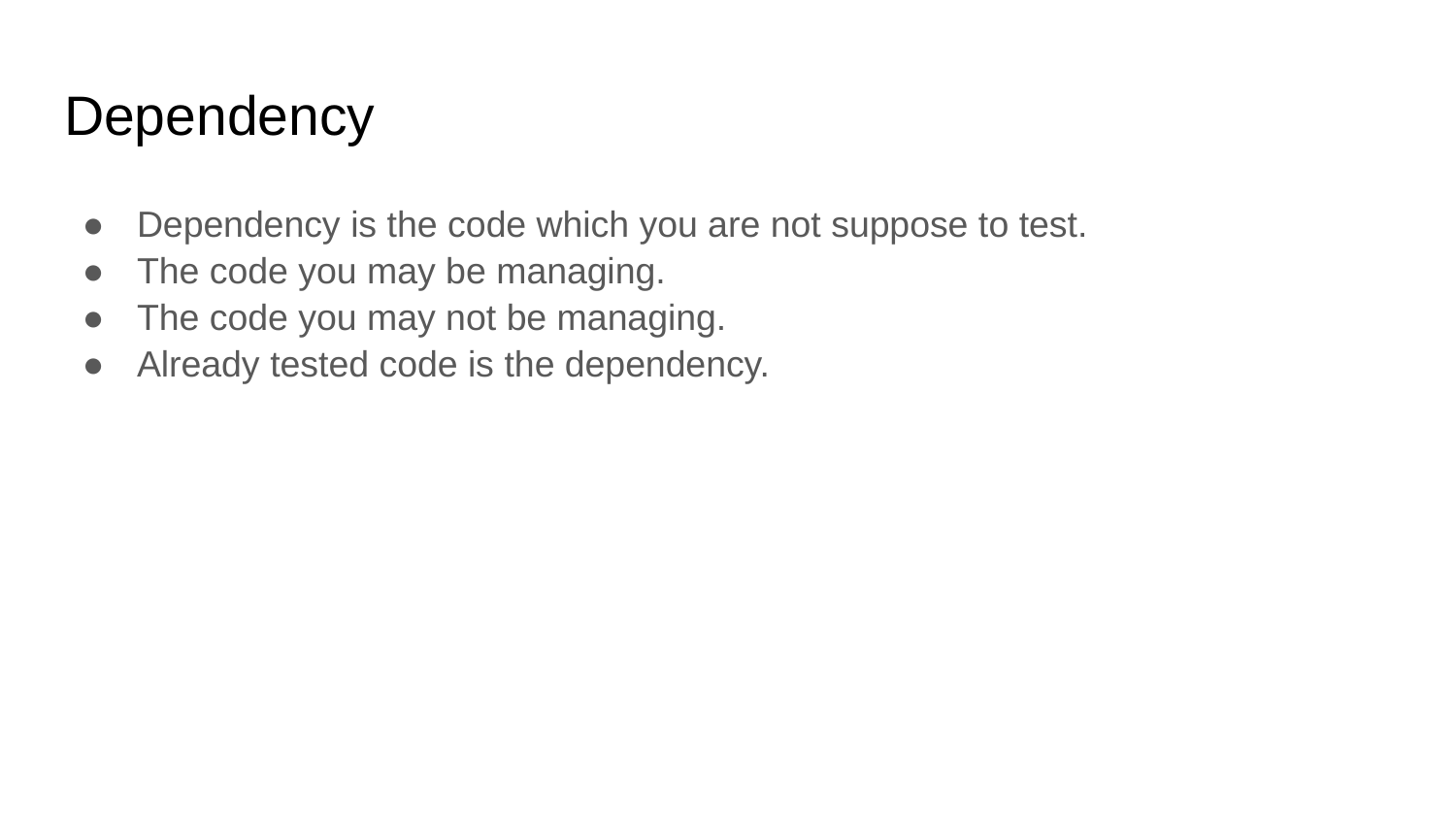

# Dependency
Dependency is the code which you are not suppose to test.
The code you may be managing.
The code you may not be managing.
Already tested code is the dependency.